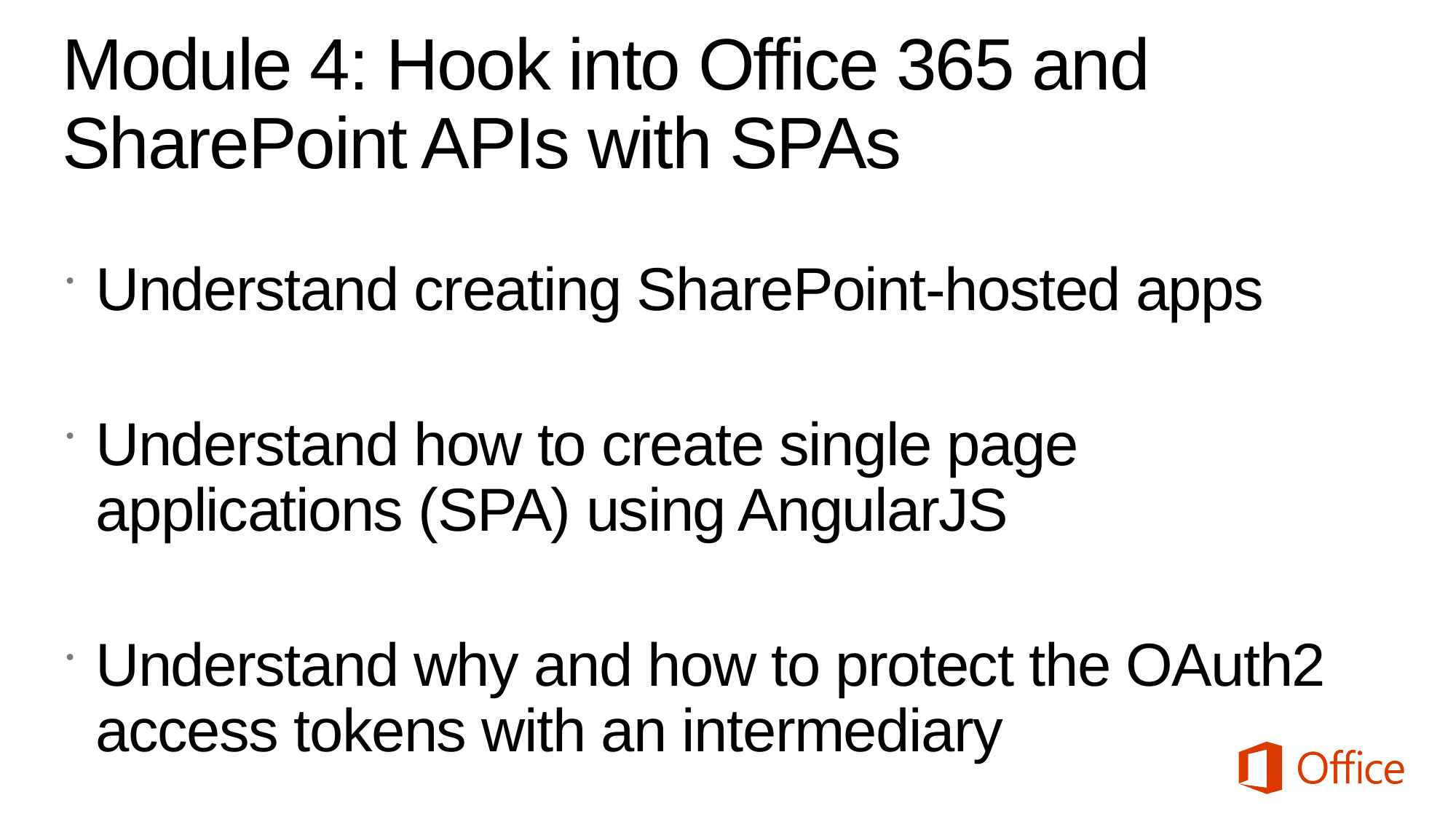

# Module 4: Hook into Office 365 and SharePoint APIs with SPAs

Understand creating SharePoint-hosted apps

Understand how to create single page applications (SPA) using AngularJS

Understand why and how to protect the OAuth2 access tokens with an intermediary